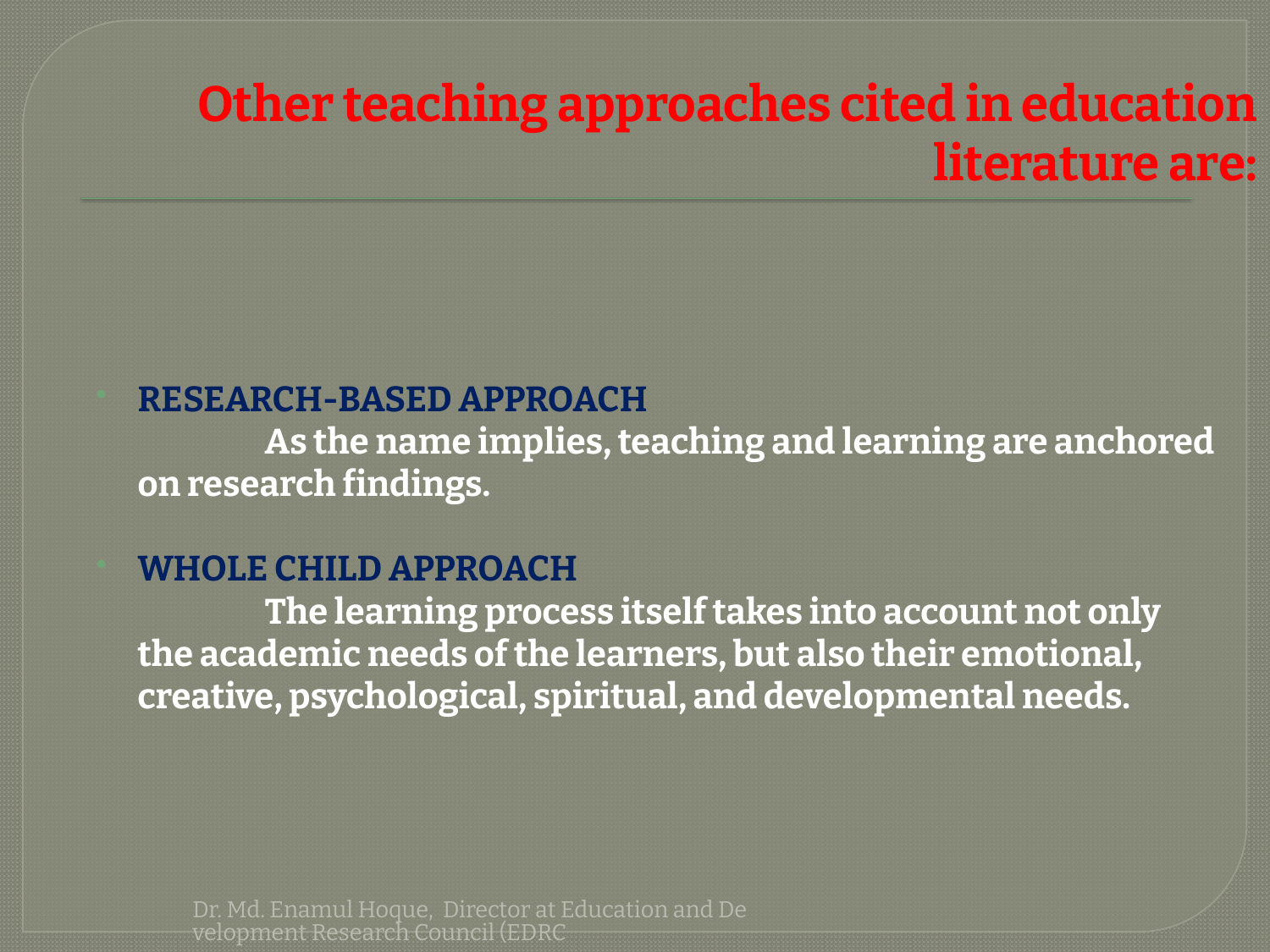

# Other teaching approaches cited in education literature are:
RESEARCH-BASED APPROACH
		As the name implies, teaching and learning are anchored on research findings.

WHOLE CHILD APPROACH
		The learning process itself takes into account not only the academic needs of the learners, but also their emotional, creative, psychological, spiritual, and developmental needs.
Dr. Md. Enamul Hoque,  Director at Education and Development Research Council (EDRC